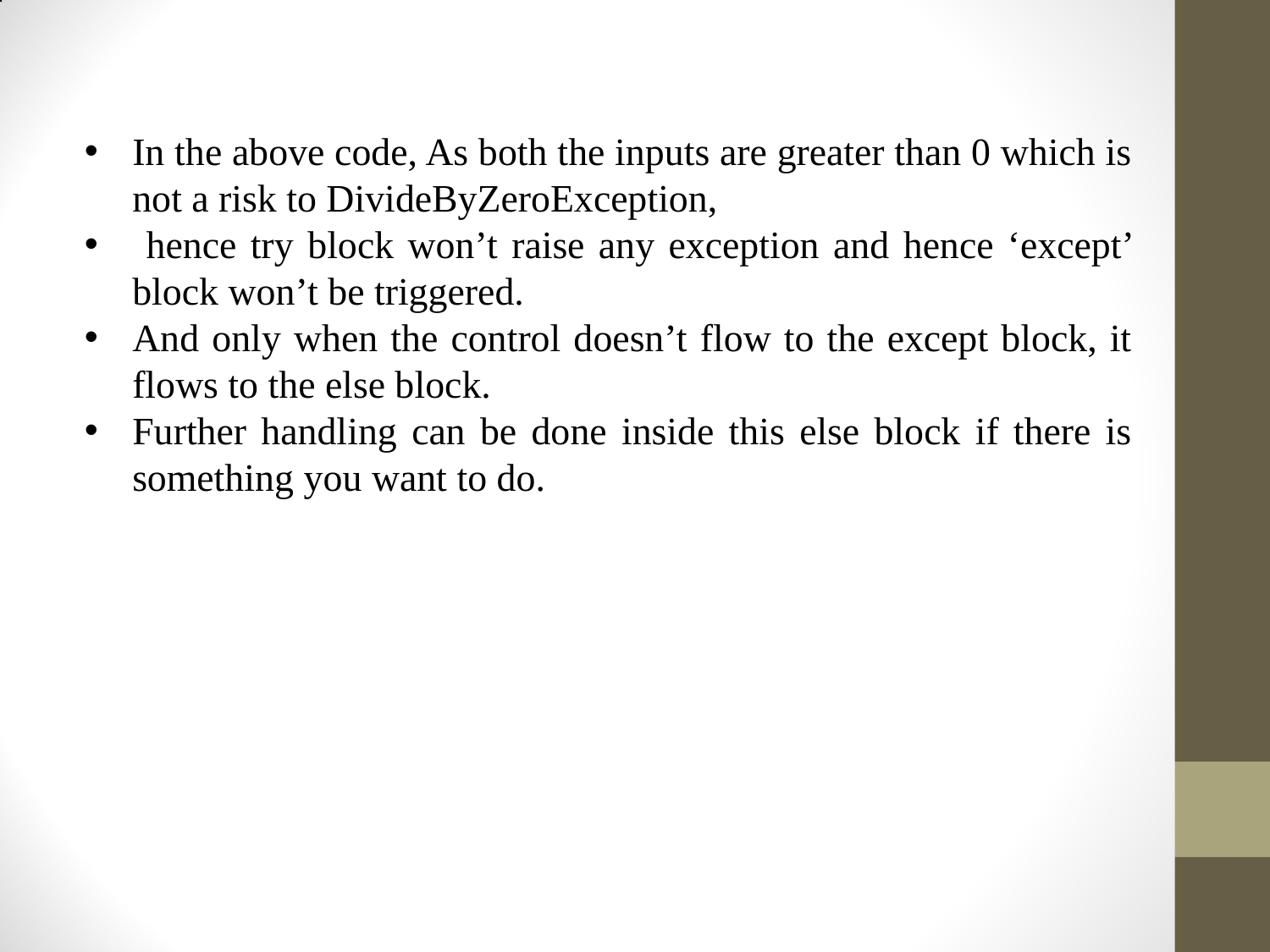

In the above code, As both the inputs are greater than 0 which is not a risk to DivideByZeroException,
 hence try block won’t raise any exception and hence ‘except’ block won’t be triggered.
And only when the control doesn’t flow to the except block, it flows to the else block.
Further handling can be done inside this else block if there is something you want to do.